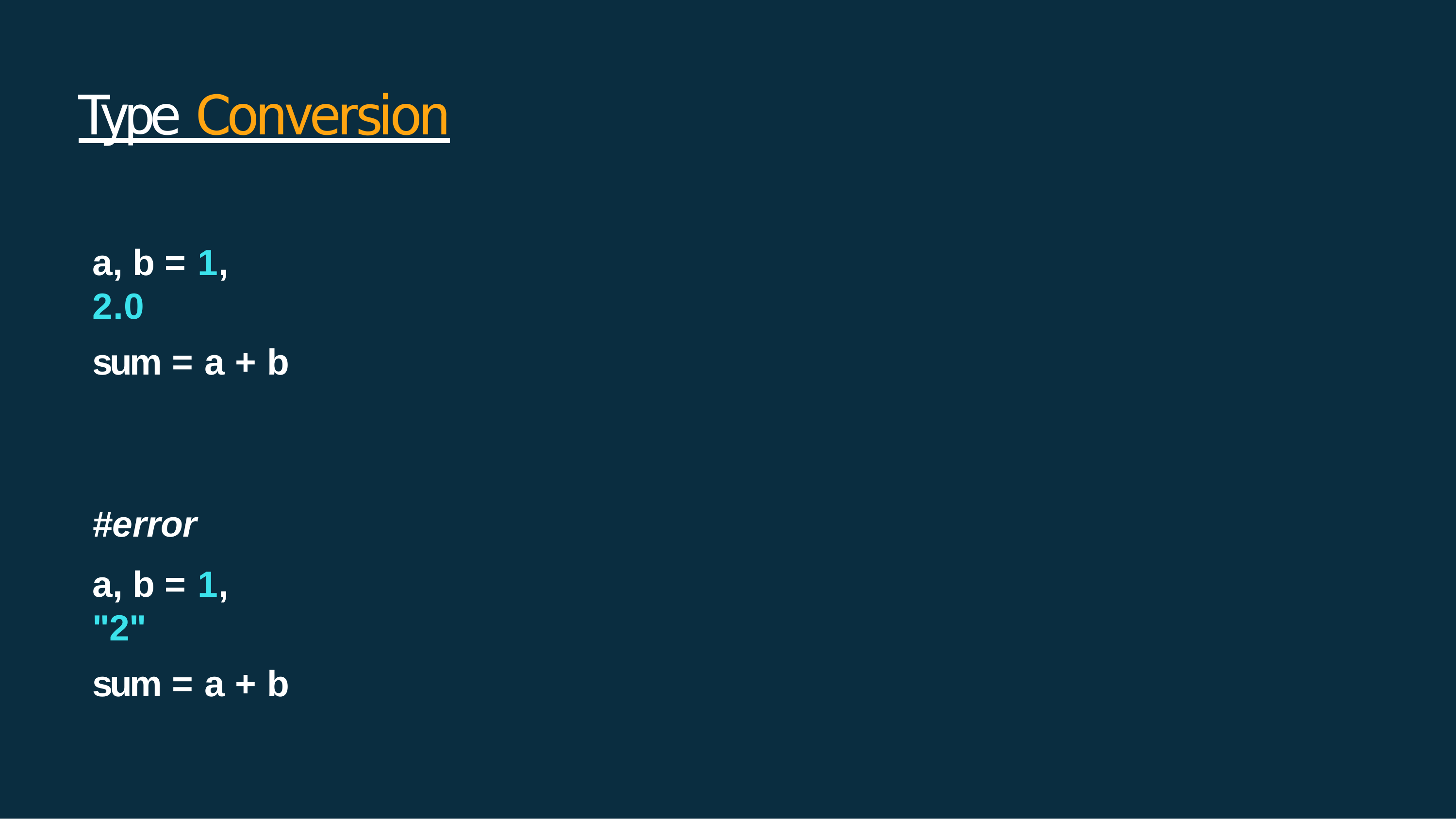

# Type Conversion
a, b = 1, 2.0
sum = a + b

#error
a, b = 1, "2"
sum = a + b